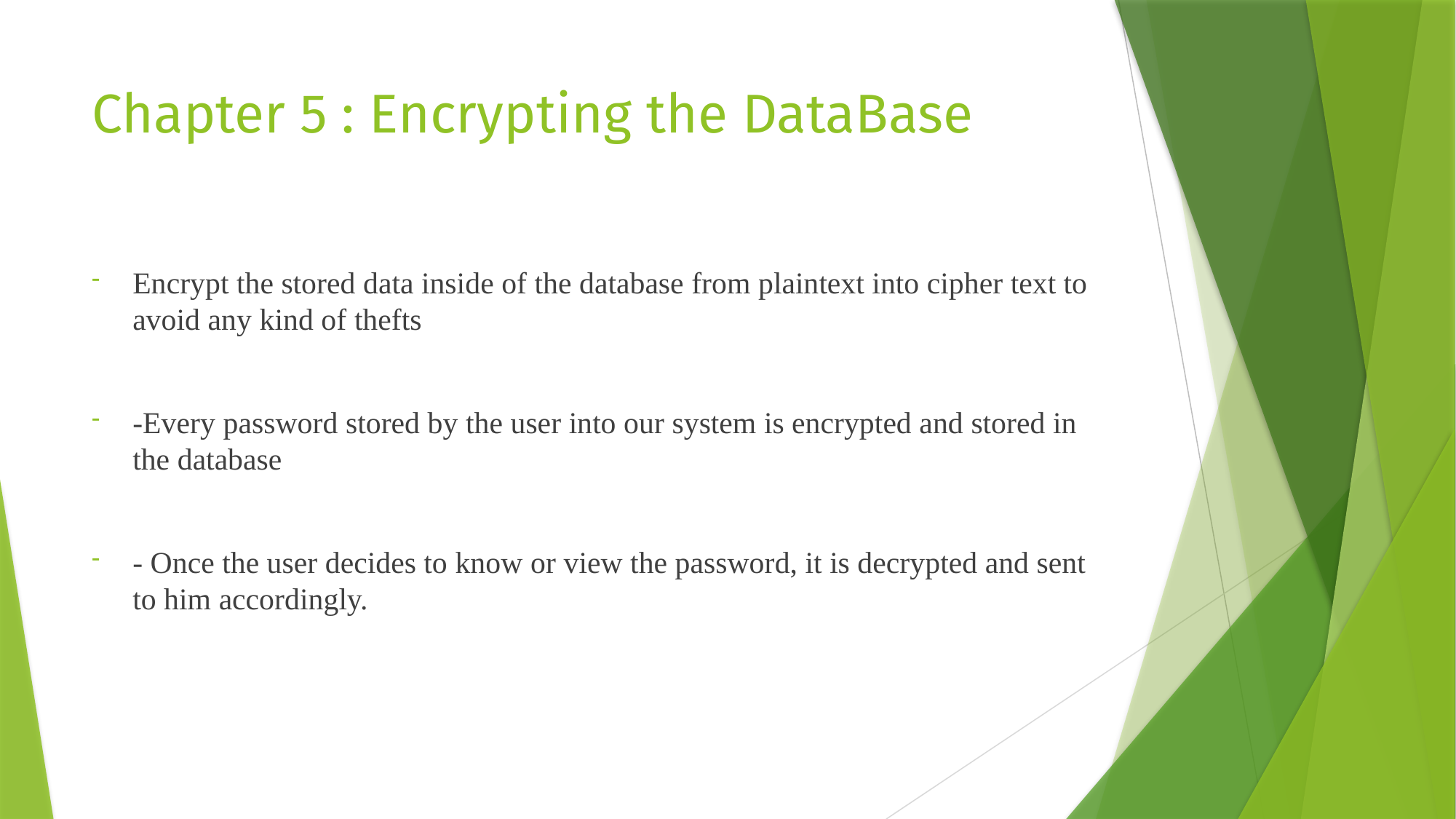

# Chapter 5 : Encrypting the DataBase
Encrypt the stored data inside of the database from plaintext into cipher text to avoid any kind of thefts

-Every password stored by the user into our system is encrypted and stored in the database

- Once the user decides to know or view the password, it is decrypted and sent to him accordingly.